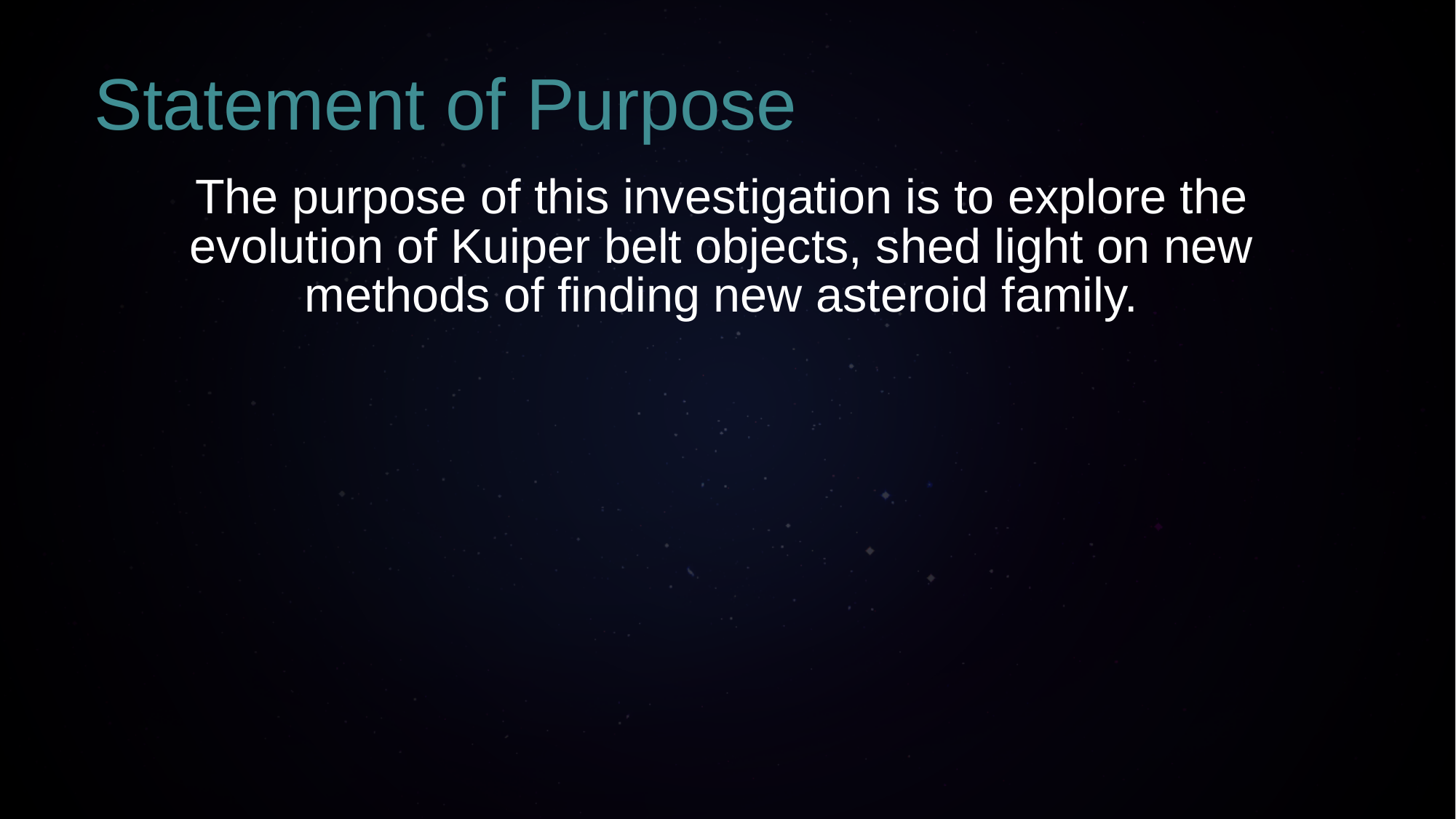

# Statement of Purpose
The purpose of this investigation is to explore the evolution of Kuiper belt objects, shed light on new methods of finding new asteroid family.